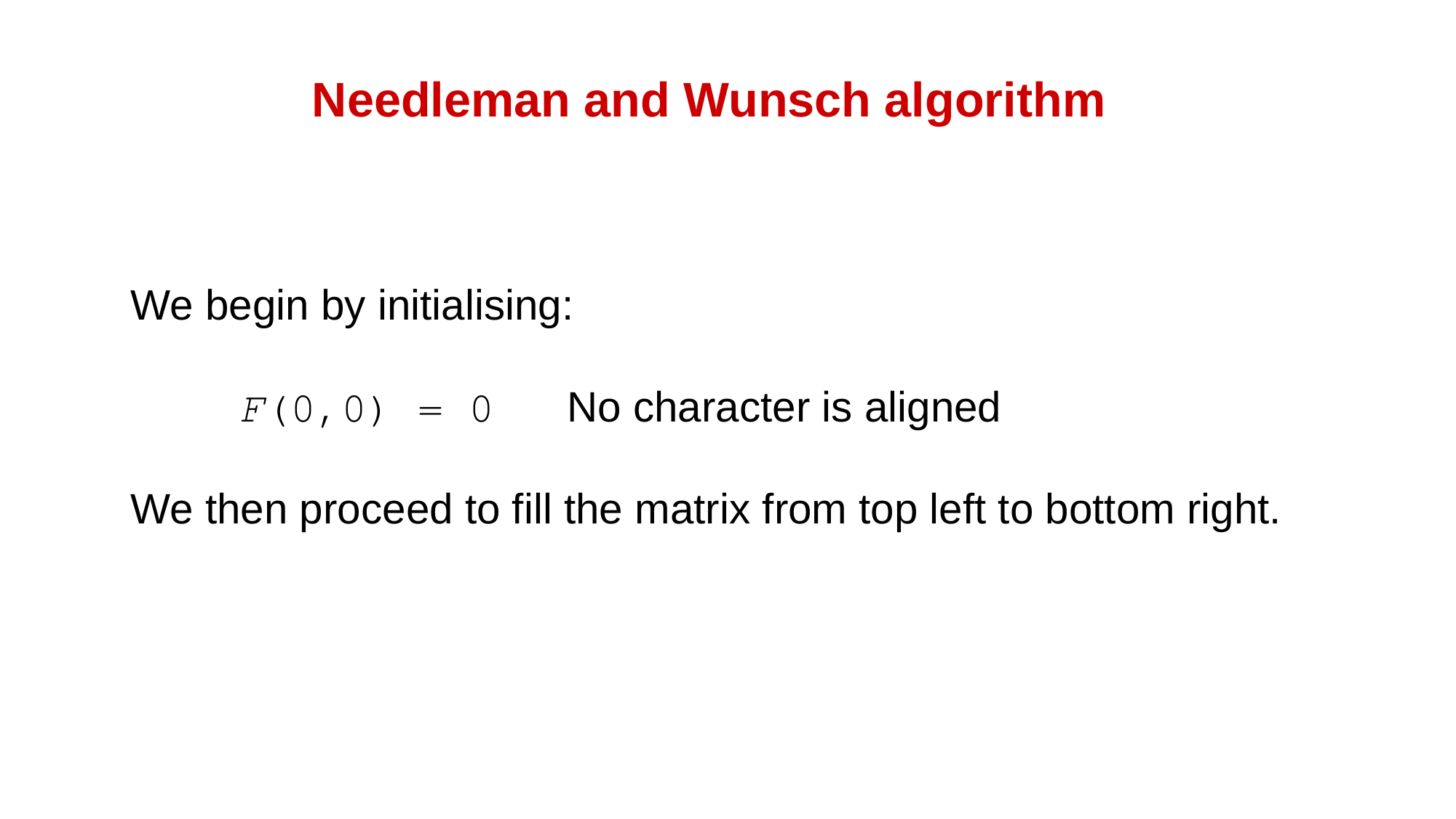

Needleman and Wunsch algorithm
We begin by initialising:

	F(0,0) = 0 	No character is aligned

We then proceed to fill the matrix from top left to bottom right.